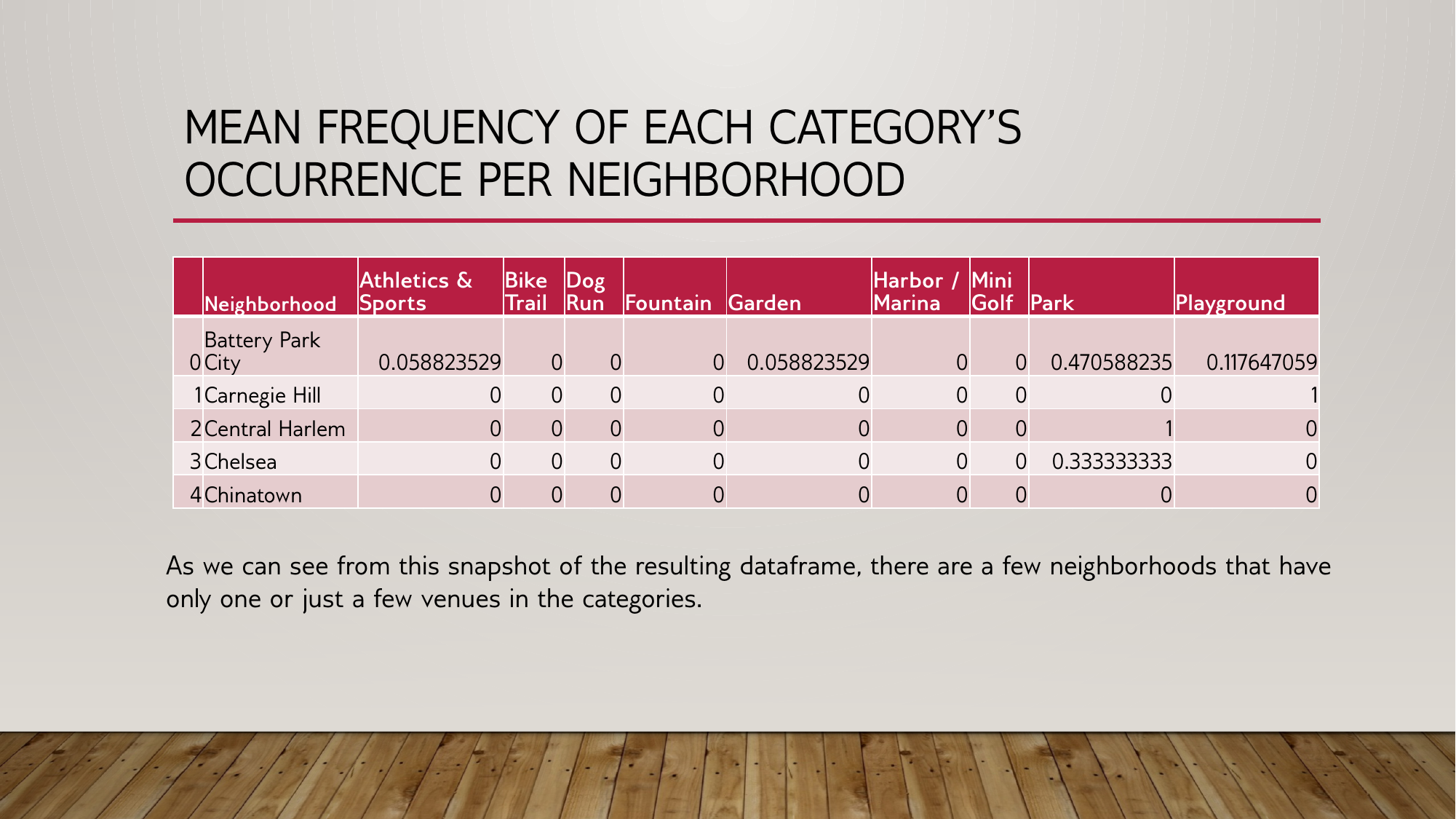

# Mean frequency of each category’s occurrence per neighborhood
|  | Neighborhood | Athletics & Sports | Bike Trail | Dog Run | Fountain | Garden | Harbor / Marina | Mini Golf | Park | Playground |
| --- | --- | --- | --- | --- | --- | --- | --- | --- | --- | --- |
| 0 | Battery Park City | 0.058823529 | 0 | 0 | 0 | 0.058823529 | 0 | 0 | 0.470588235 | 0.117647059 |
| 1 | Carnegie Hill | 0 | 0 | 0 | 0 | 0 | 0 | 0 | 0 | 1 |
| 2 | Central Harlem | 0 | 0 | 0 | 0 | 0 | 0 | 0 | 1 | 0 |
| 3 | Chelsea | 0 | 0 | 0 | 0 | 0 | 0 | 0 | 0.333333333 | 0 |
| 4 | Chinatown | 0 | 0 | 0 | 0 | 0 | 0 | 0 | 0 | 0 |
As we can see from this snapshot of the resulting dataframe, there are a few neighborhoods that have
only one or just a few venues in the categories.